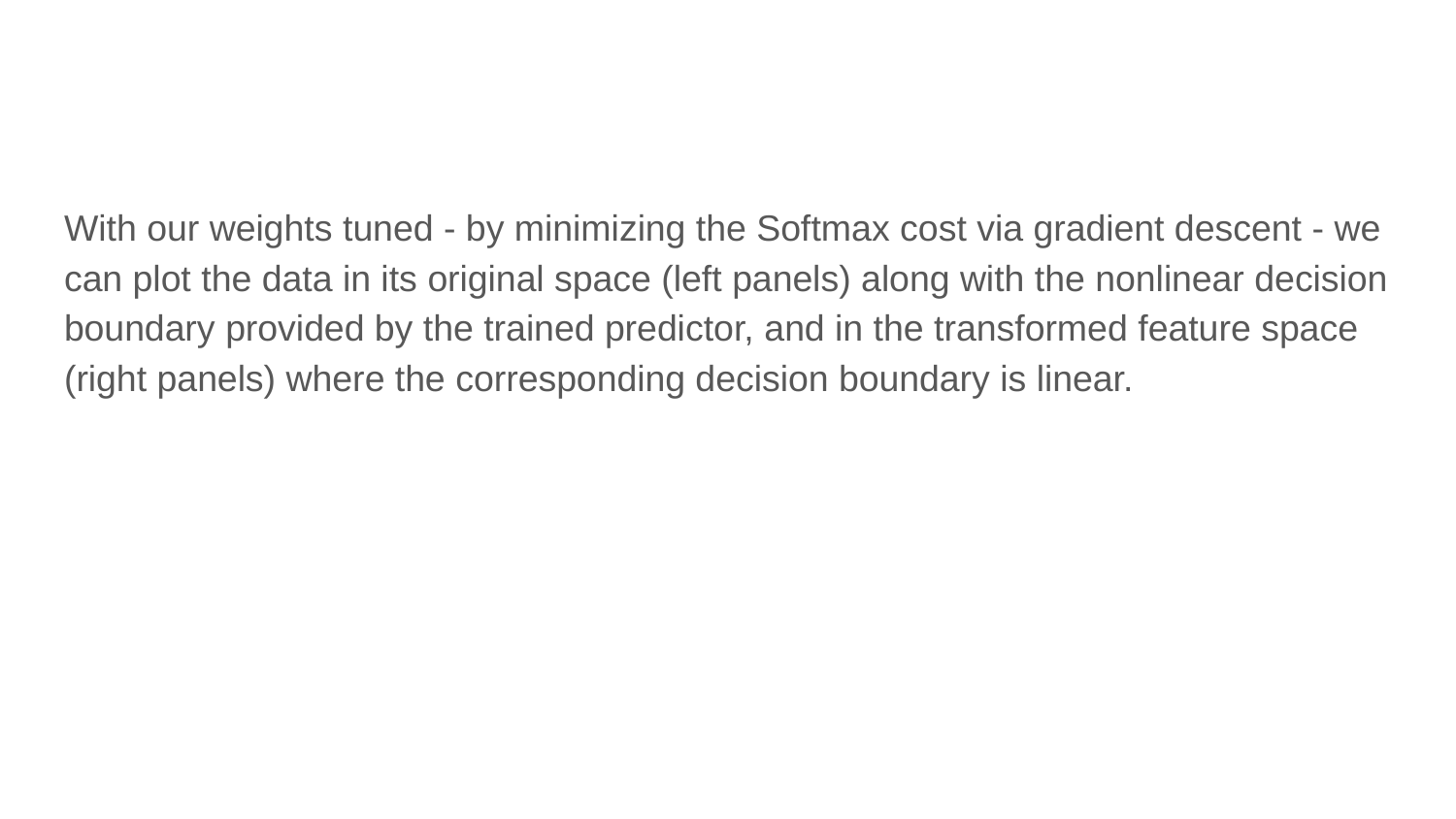

With our weights tuned - by minimizing the Softmax cost via gradient descent - we can plot the data in its original space (left panels) along with the nonlinear decision boundary provided by the trained predictor, and in the transformed feature space (right panels) where the corresponding decision boundary is linear.